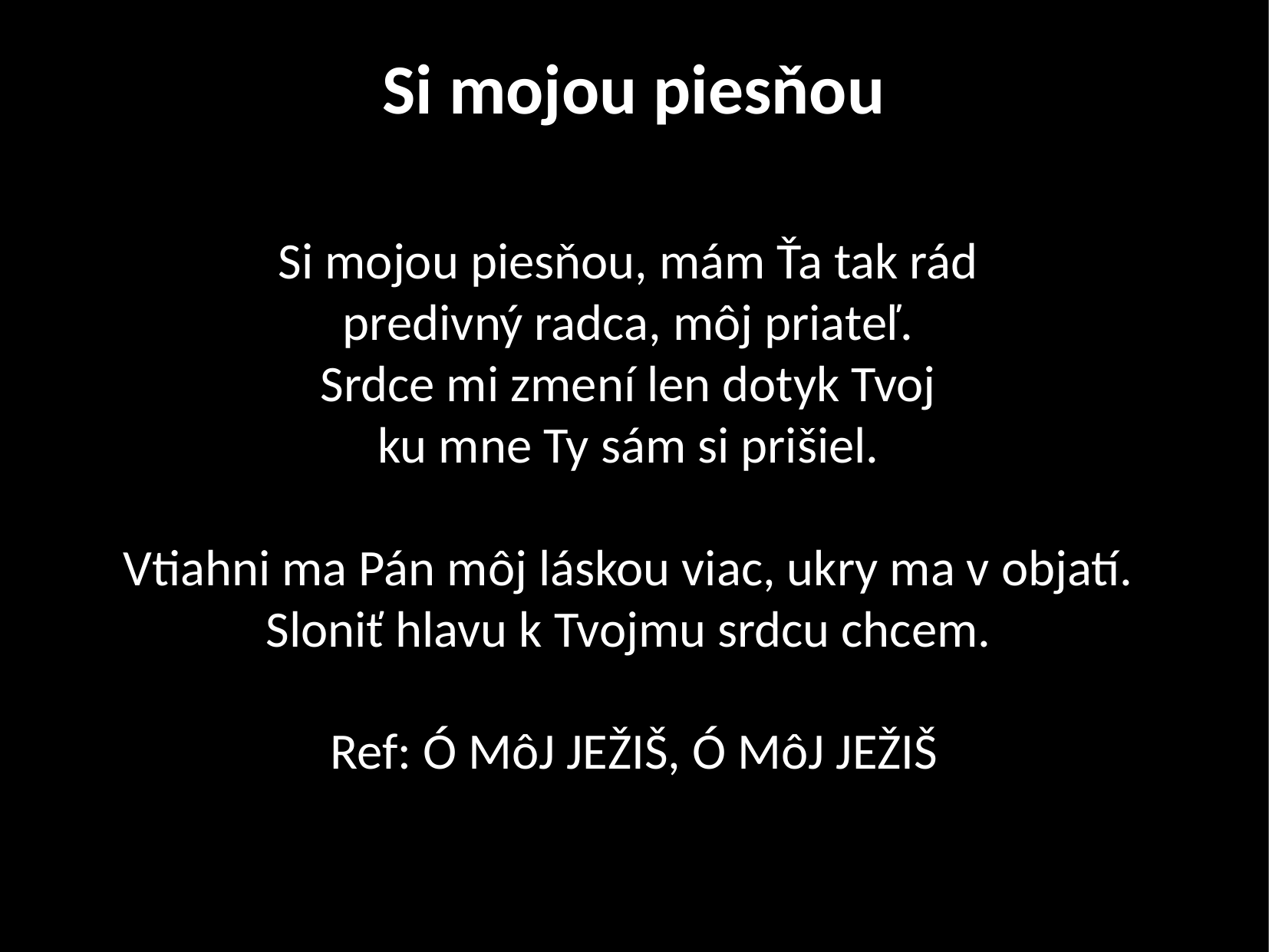

Si mojou piesňou
Si mojou piesňou, mám Ťa tak rád 
predivný radca, môj priateľ. 
Srdce mi zmení len dotyk Tvoj 
ku mne Ty sám si prišiel. 
Vtiahni ma Pán môj láskou viac, ukry ma v objatí. 
Sloniť hlavu k Tvojmu srdcu chcem. 
Ref: Ó MôJ JEŽIŠ, Ó MôJ JEŽIŠ